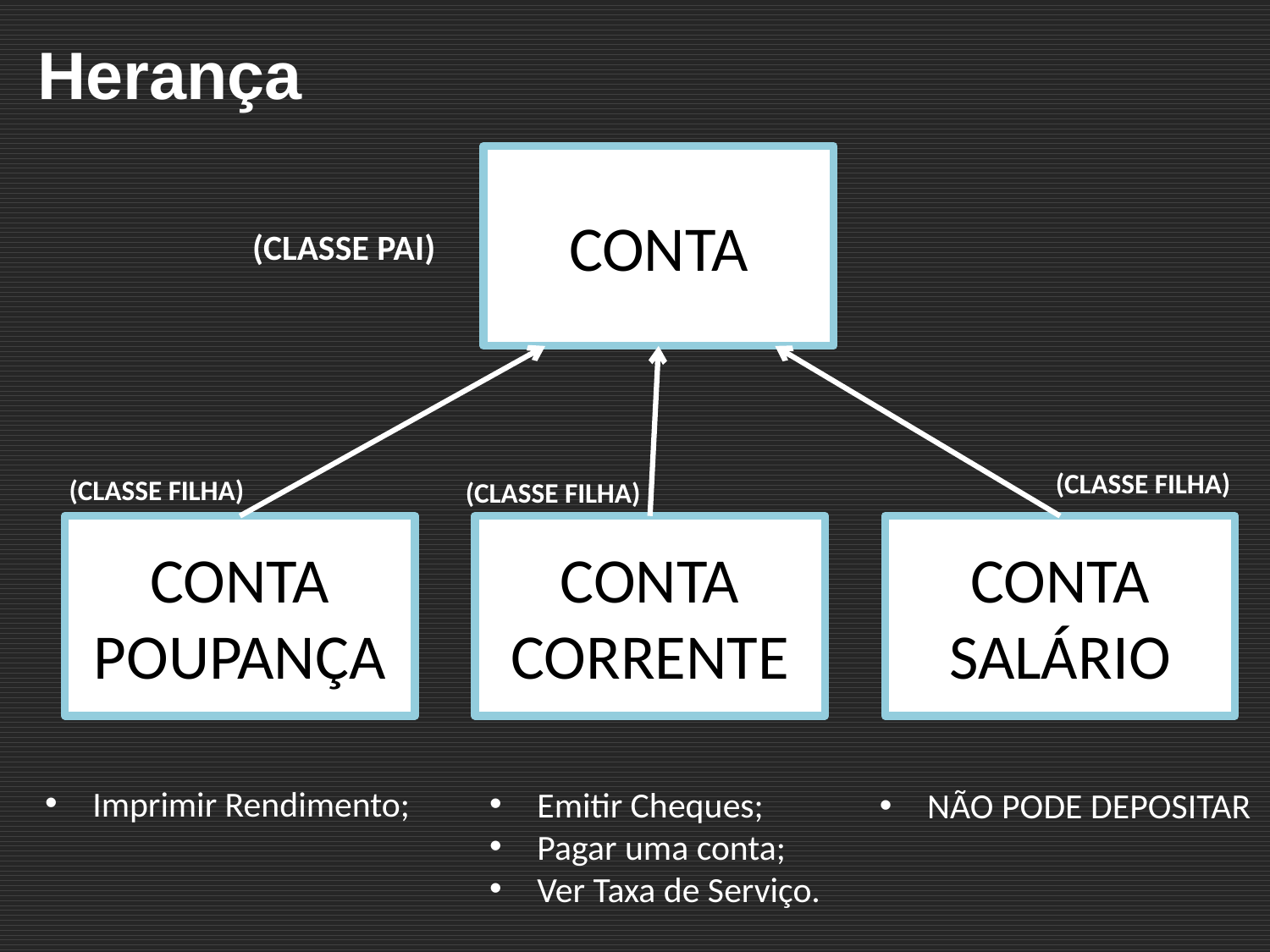

# Herança
CONTA
(CLASSE PAI)
(CLASSE FILHA)
(CLASSE FILHA)
(CLASSE FILHA)
CONTA POUPANÇA
CONTA CORRENTE
CONTA SALÁRIO
Imprimir Rendimento;
Emitir Cheques;
Pagar uma conta;
Ver Taxa de Serviço.
NÃO PODE DEPOSITAR